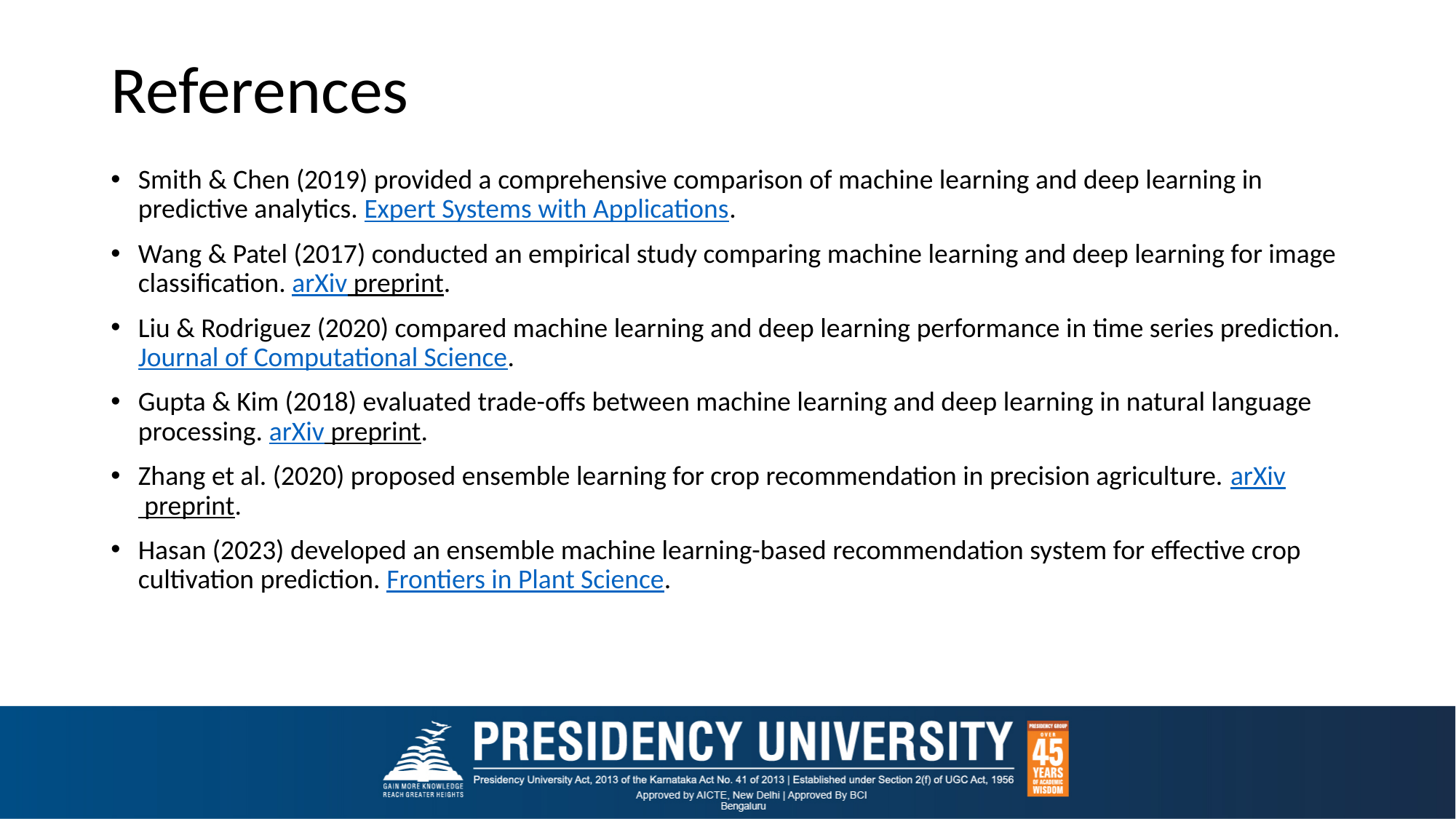

# References
Smith & Chen (2019) provided a comprehensive comparison of machine learning and deep learning in predictive analytics. Expert Systems with Applications.
Wang & Patel (2017) conducted an empirical study comparing machine learning and deep learning for image classification. arXiv preprint.
Liu & Rodriguez (2020) compared machine learning and deep learning performance in time series prediction. Journal of Computational Science.
Gupta & Kim (2018) evaluated trade-offs between machine learning and deep learning in natural language processing. arXiv preprint.
Zhang et al. (2020) proposed ensemble learning for crop recommendation in precision agriculture. arXiv preprint.
Hasan (2023) developed an ensemble machine learning-based recommendation system for effective crop cultivation prediction. Frontiers in Plant Science.